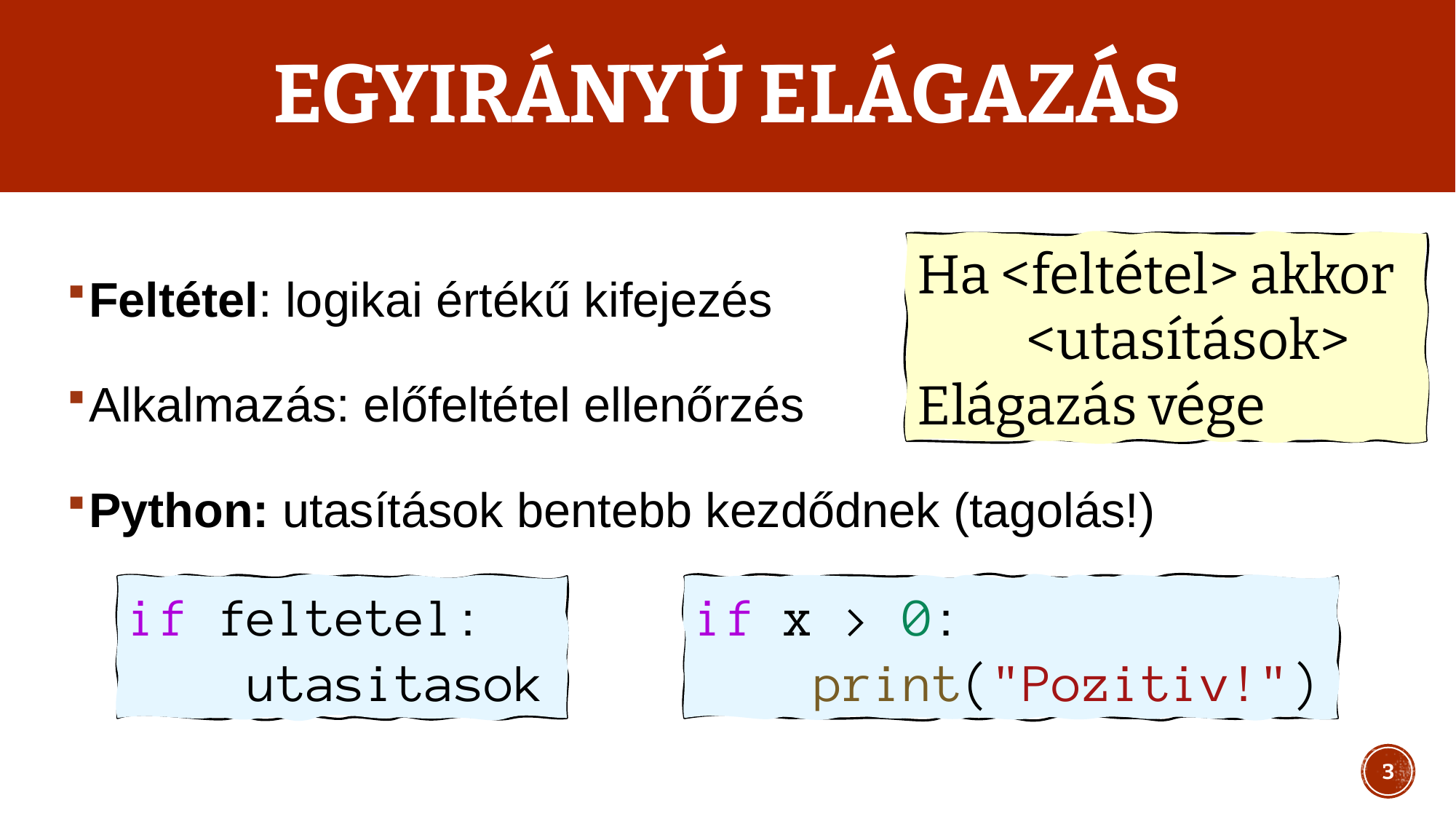

# Egyirányú elágazás
Feltétel: logikai értékű kifejezés
Alkalmazás: előfeltétel ellenőrzés
Python: utasítások bentebb kezdődnek (tagolás!)
Ha <feltétel> akkor
	<utasítások>
Elágazás vége
if x > 0:
    print("Pozitiv!")
if feltetel:
    utasitasok
3